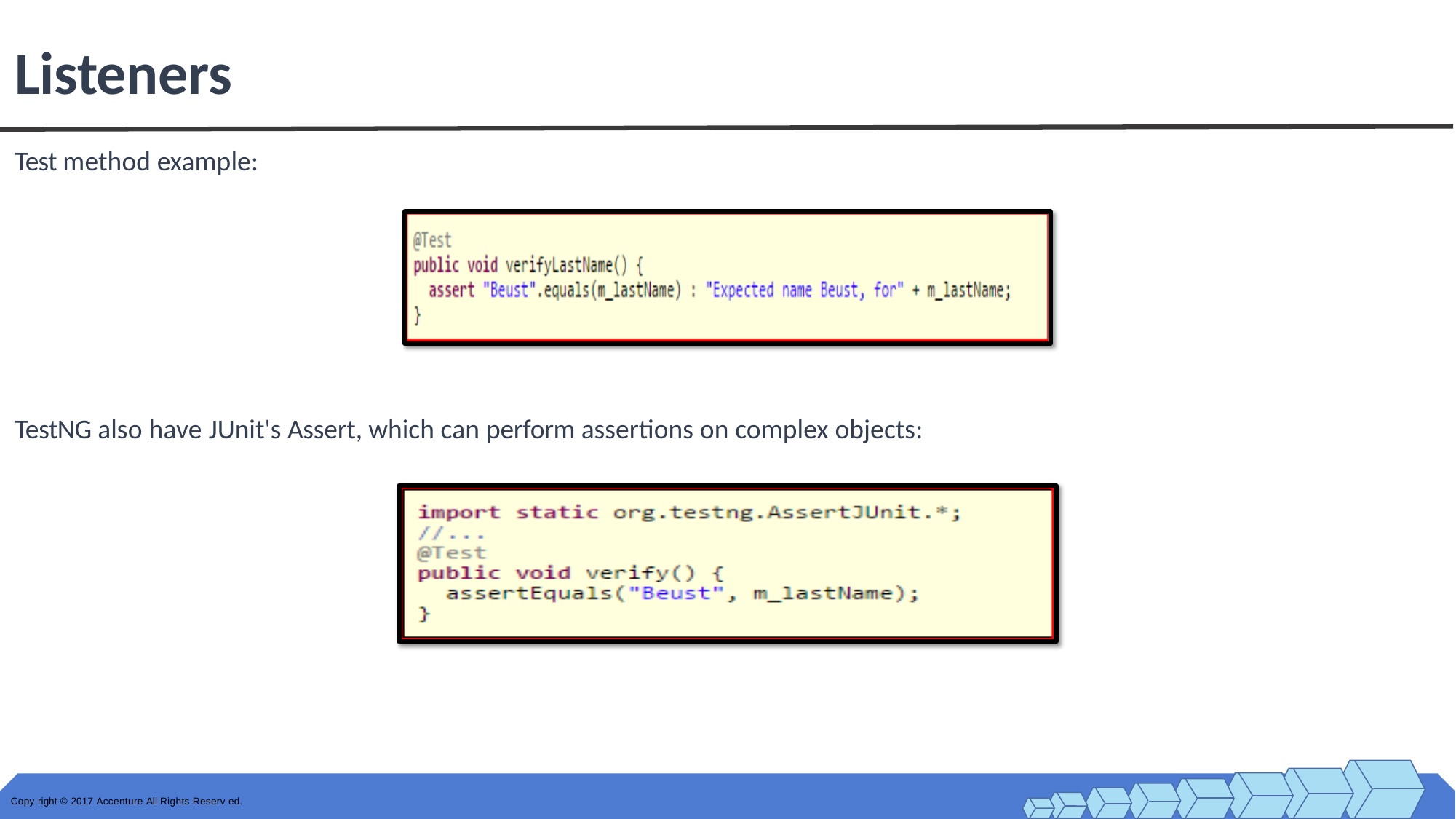

# Listeners
Test method example:

TestNG also have JUnit's Assert, which can perform assertions on complex objects:

Copy right © 2017 Accenture All Rights Reserv ed.